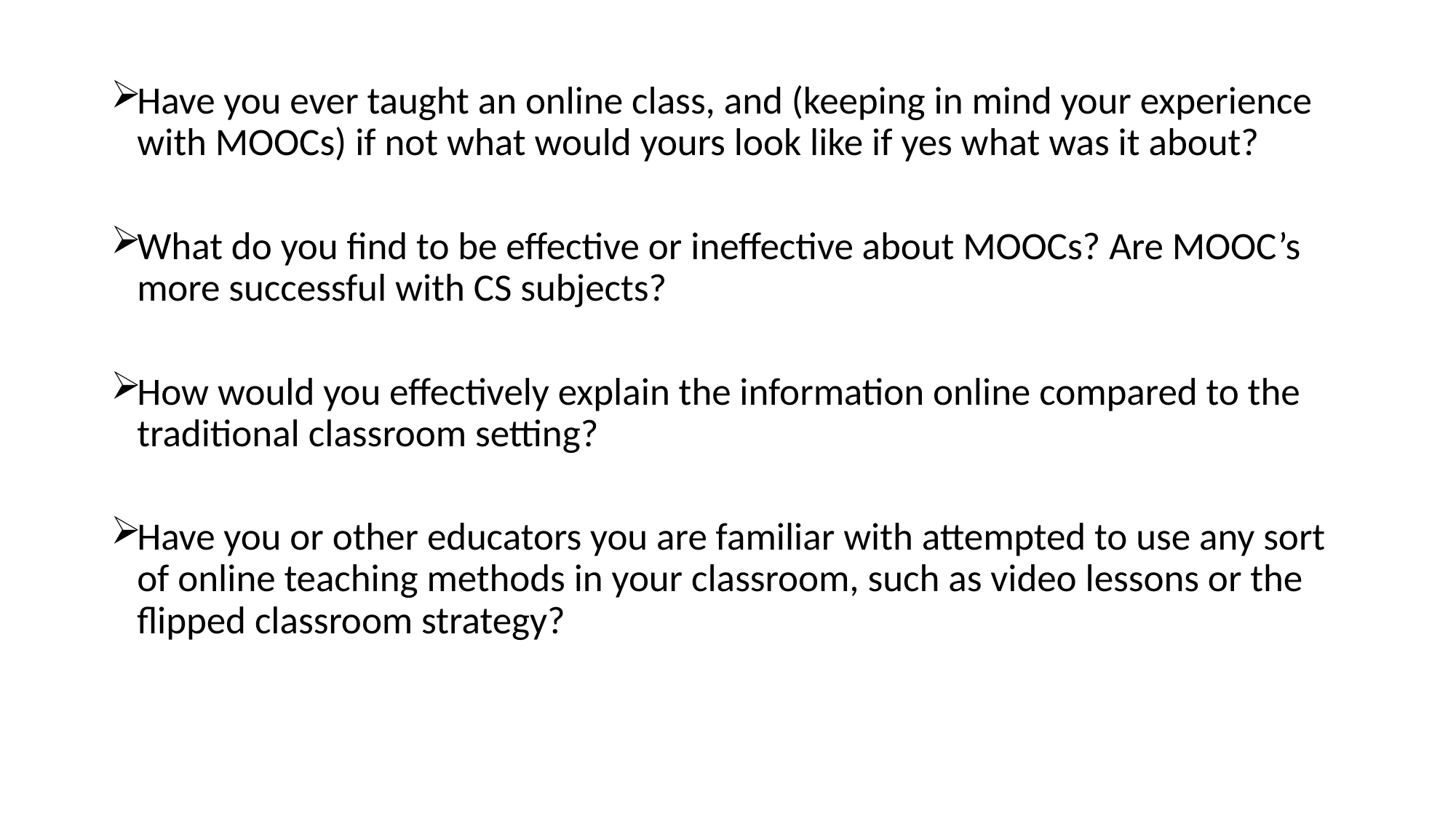

Have you ever taught an online class, and (keeping in mind your experience with MOOCs) if not what would yours look like if yes what was it about?

What do you find to be effective or ineffective about MOOCs? Are MOOC’s more successful with CS subjects?

How would you effectively explain the information online compared to the traditional classroom setting?

Have you or other educators you are familiar with attempted to use any sort of online teaching methods in your classroom, such as video lessons or the flipped classroom strategy?